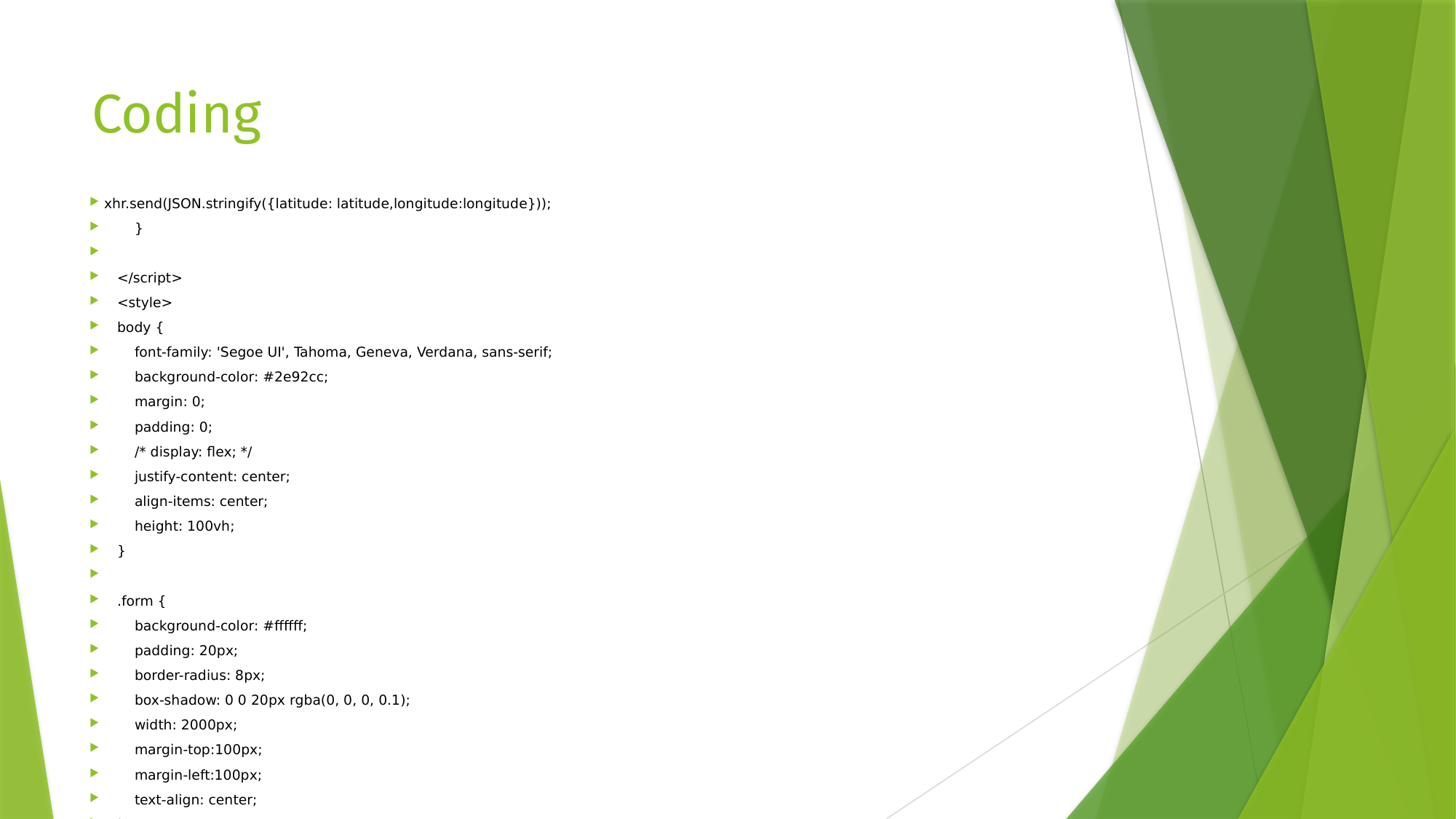

# Coding
 xhr.send(JSON.stringify({latitude: latitude,longitude:longitude}));
        }

    </script>
    <style>
    body {
        font-family: 'Segoe UI', Tahoma, Geneva, Verdana, sans-serif;
        background-color: #2e92cc;
        margin: 0;
        padding: 0;
        /* display: flex; */
        justify-content: center;
        align-items: center;
        height: 100vh;
    }

    .form {
        background-color: #ffffff;
        padding: 20px;
        border-radius: 8px;
        box-shadow: 0 0 20px rgba(0, 0, 0, 0.1);
        width: 2000px;
        margin-top:100px;
        margin-left:100px;
        text-align: center;
    }